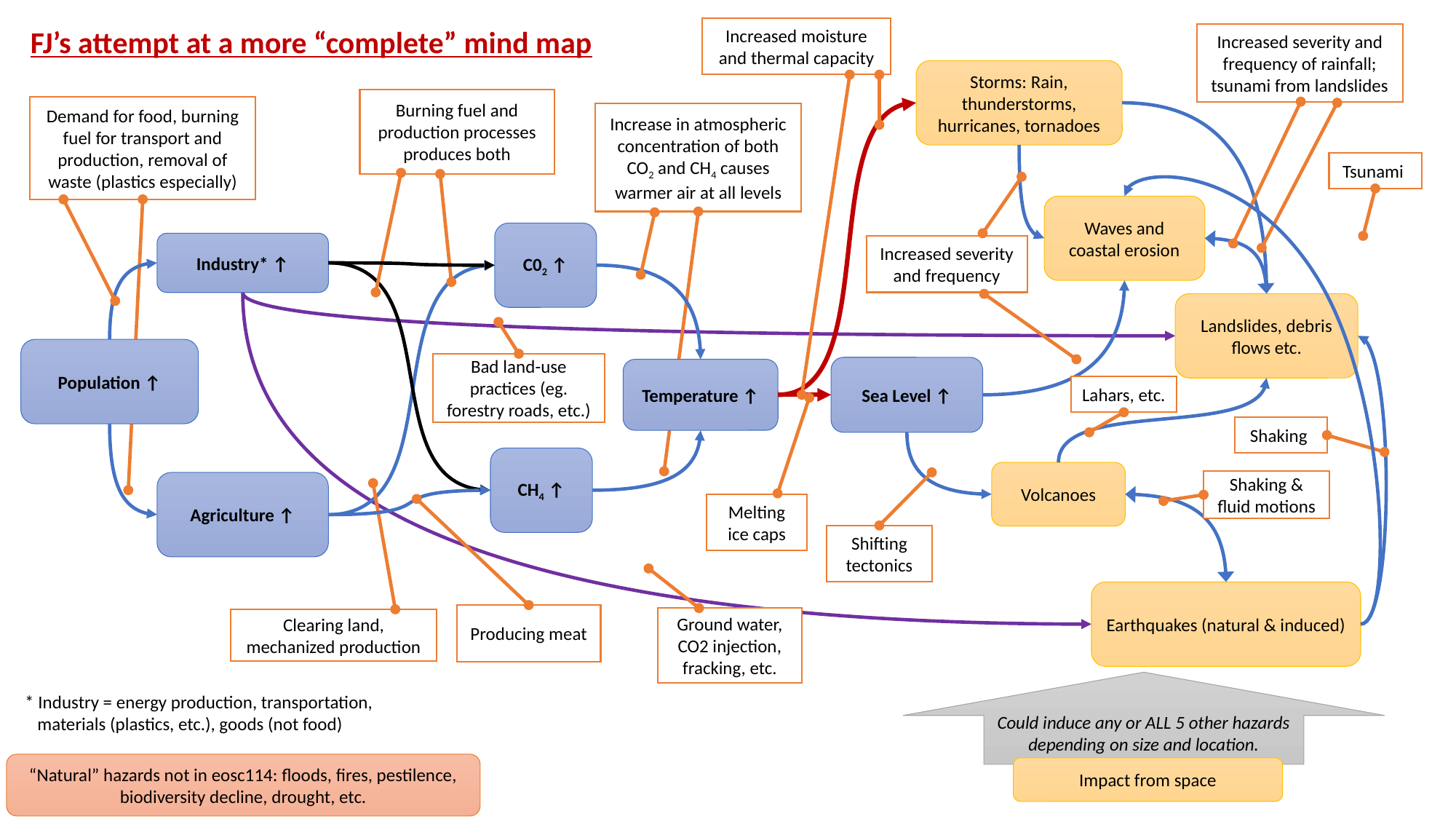

FJ’s attempt at a more “complete” mind map
Increased moisture and thermal capacity
Increased severity and frequency of rainfall; tsunami from landslides
Storms: Rain, thunderstorms, hurricanes, tornadoes
Burning fuel and production processes produces both
Demand for food, burning fuel for transport and production, removal of waste (plastics especially)
Increase in atmospheric concentration of both CO2 and CH4 causes warmer air at all levels
Tsunami
Waves and coastal erosion
C02 ↑
Industry* ↑
Increased severity and frequency
Landslides, debris flows etc.
Population ↑
Bad land-use practices (eg. forestry roads, etc.)
Sea Level ↑
Temperature ↑
Lahars, etc.
Shaking
CH4 ↑
Volcanoes
Shaking & fluid motions
Agriculture ↑
Melting ice caps
Shifting tectonics
Earthquakes (natural & induced)
Producing meat
Ground water, CO2 injection, fracking, etc.
Clearing land, mechanized production
Could induce any or ALL 5 other hazards depending on size and location.
* Industry = energy production, transportation,
   materials (plastics, etc.), goods (not food)
“Natural” hazards not in eosc114: floods, fires, pestilence, biodiversity decline, drought, etc.
Impact from space